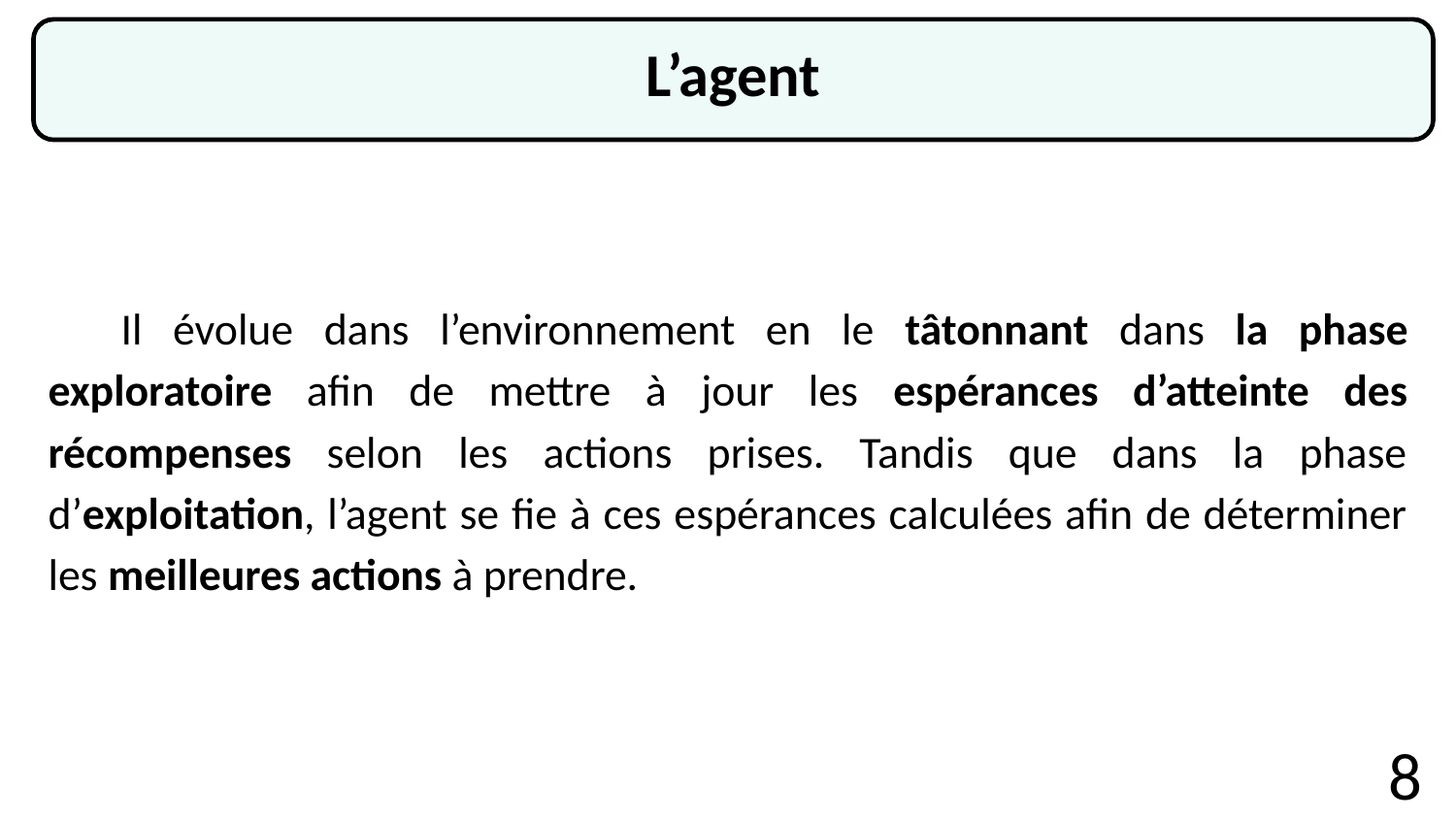

L’agent
Il évolue dans l’environnement en le tâtonnant dans la phase exploratoire afin de mettre à jour les espérances d’atteinte des récompenses selon les actions prises. Tandis que dans la phase d’exploitation, l’agent se fie à ces espérances calculées afin de déterminer les meilleures actions à prendre.
8